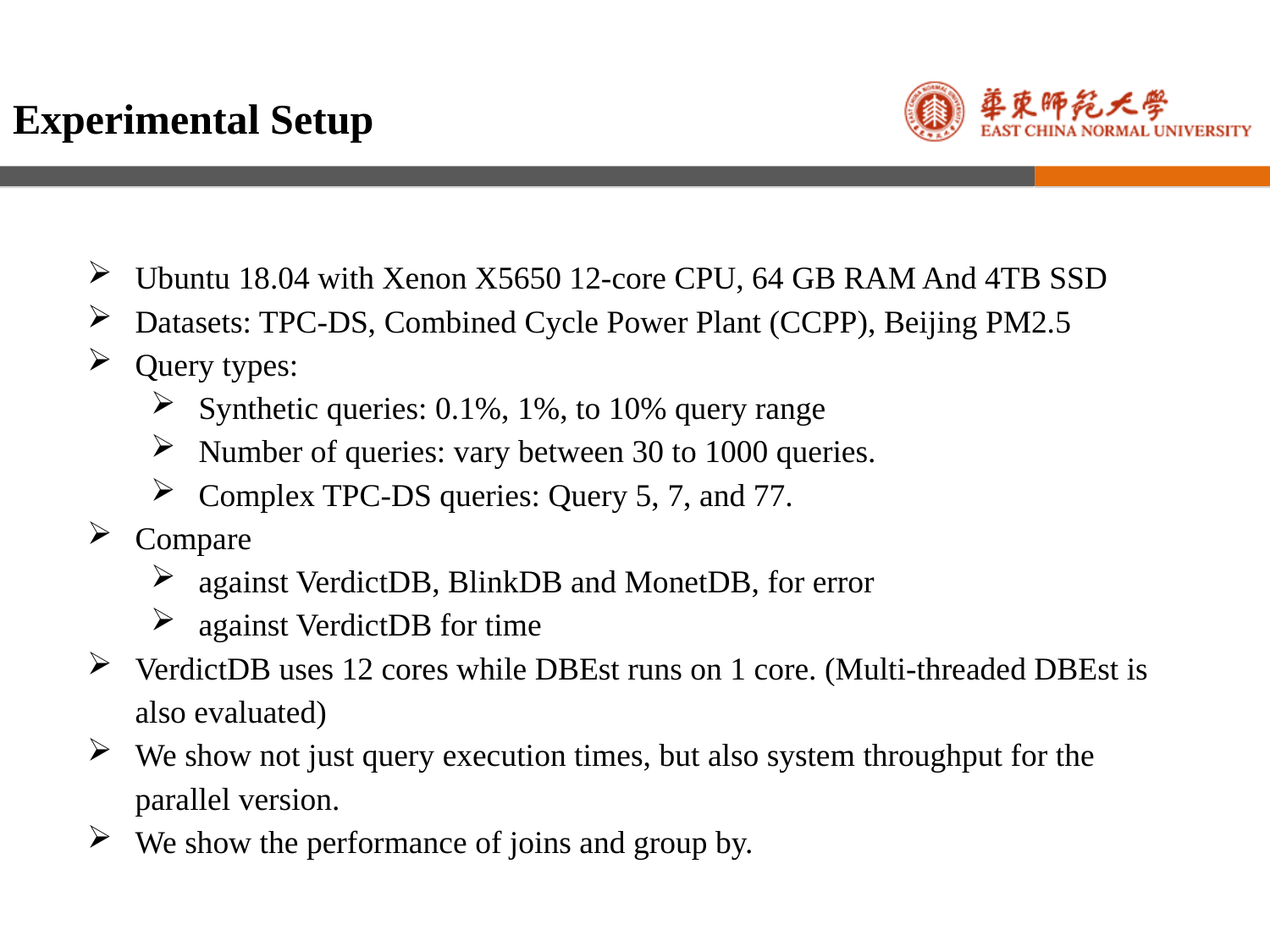

Experimental Setup
Ubuntu 18.04 with Xenon X5650 12-core CPU, 64 GB RAM And 4TB SSD
Datasets: TPC-DS, Combined Cycle Power Plant (CCPP), Beijing PM2.5
Query types:
Synthetic queries: 0.1%, 1%, to 10% query range
Number of queries: vary between 30 to 1000 queries.
Complex TPC-DS queries: Query 5, 7, and 77.
Compare
against VerdictDB, BlinkDB and MonetDB, for error
against VerdictDB for time
VerdictDB uses 12 cores while DBEst runs on 1 core. (Multi-threaded DBEst is also evaluated)
We show not just query execution times, but also system throughput for the parallel version.
We show the performance of joins and group by.